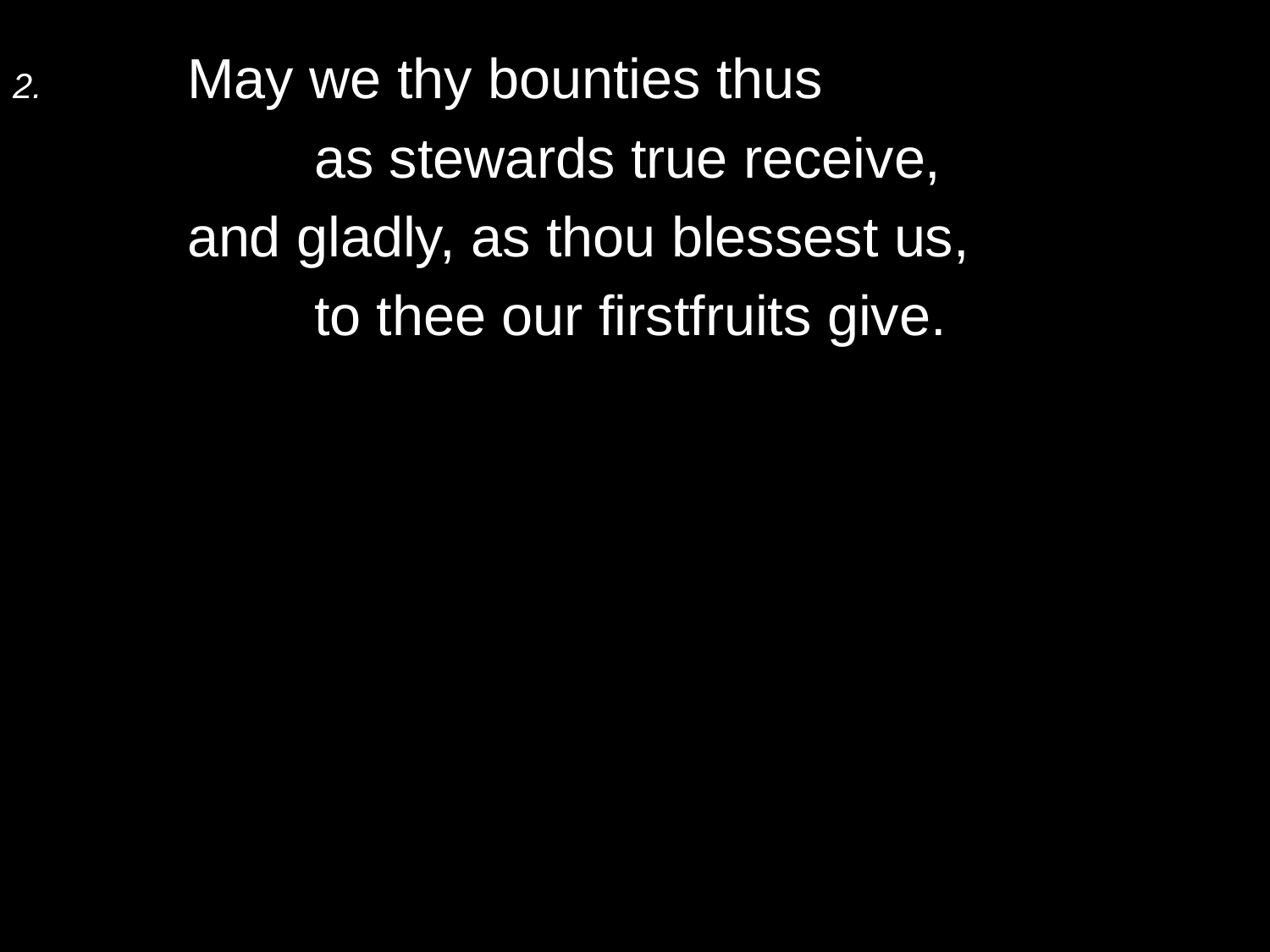

2.	May we thy bounties thus
		as stewards true receive,
	and gladly, as thou blessest us,
		to thee our firstfruits give.